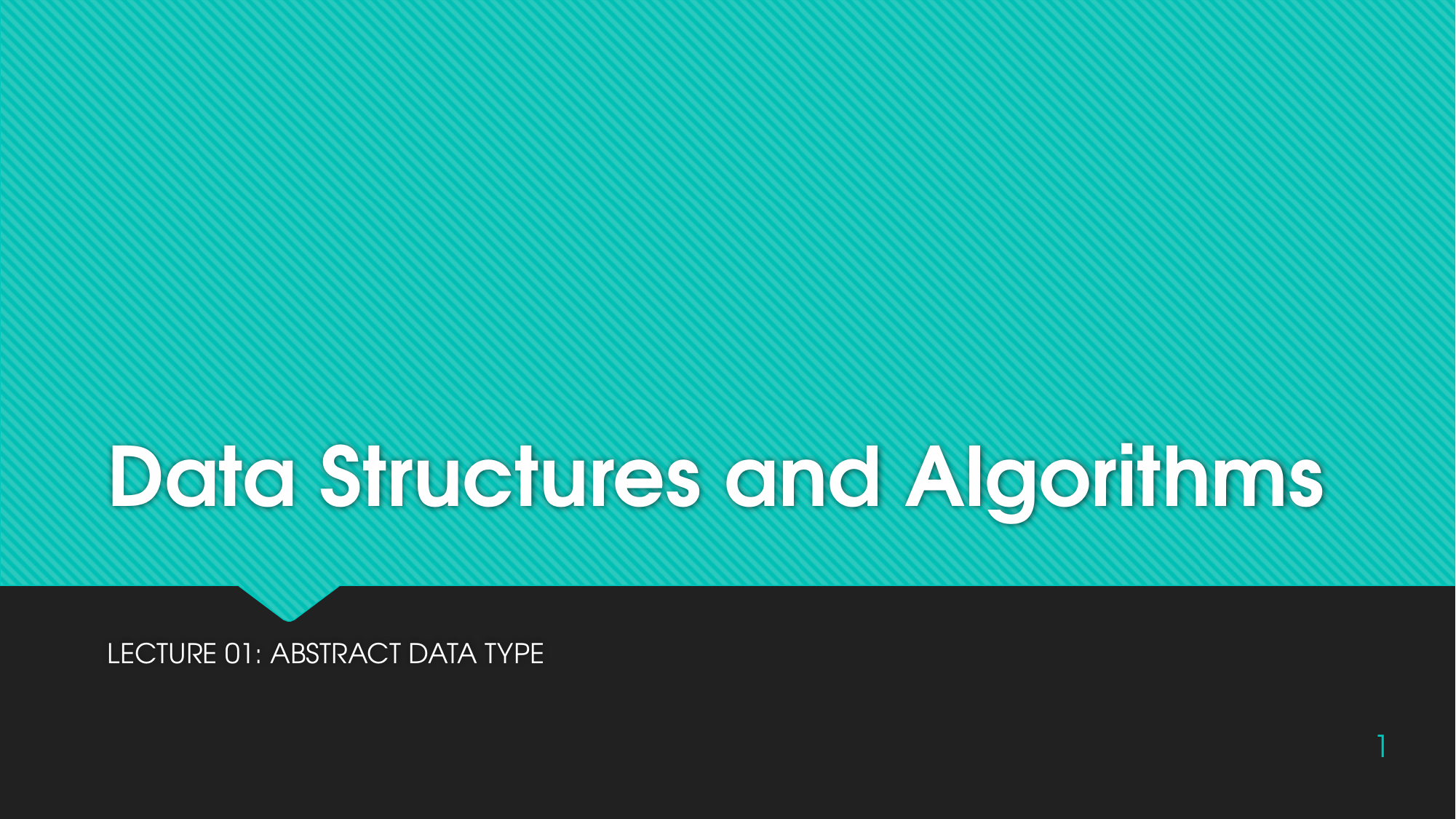

# Data Structures and Algorithms
LECTURE 01: ABSTRACT DATA TYPE
1